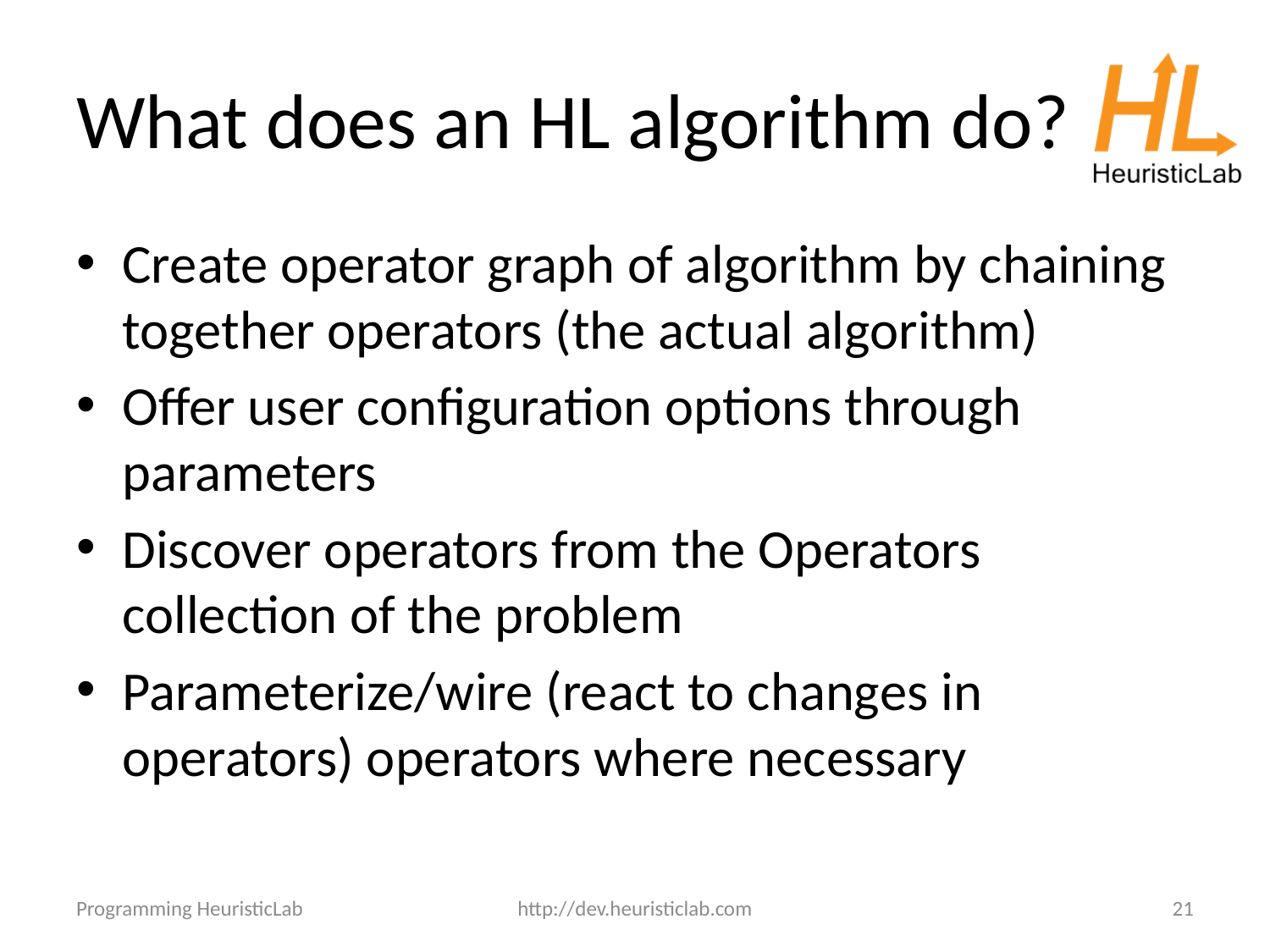

# What does an HL algorithm do?
Create operator graph of algorithm by chaining together operators (the actual algorithm)
Offer user configuration options through parameters
Discover operators from the Operators collection of the problem
Parameterize/wire (react to changes in operators) operators where necessary
Programming HeuristicLab
http://dev.heuristiclab.com
21